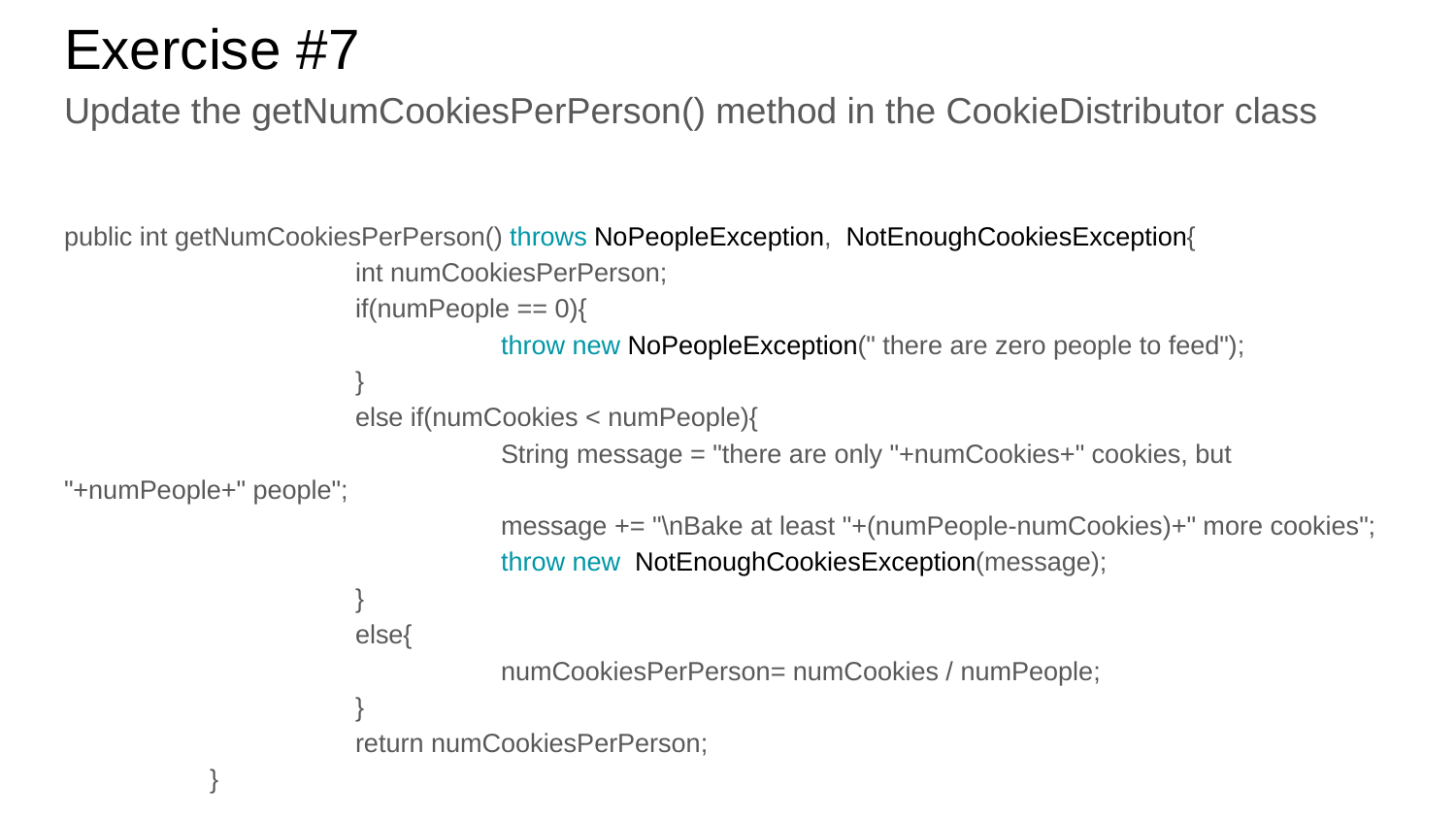

# Exercise #7
Update the getNumCookiesPerPerson() method in the CookieDistributor class

public int getNumCookiesPerPerson() throws NoPeopleException,  NotEnoughCookiesException{
		int numCookiesPerPerson;
		if(numPeople == 0){
			throw new NoPeopleException(" there are zero people to feed");
		}
		else if(numCookies < numPeople){
			String message = "there are only "+numCookies+" cookies, but "+numPeople+" people";
			message += "\nBake at least "+(numPeople-numCookies)+" more cookies";
			throw new  NotEnoughCookiesException(message);
		}
		else{
			numCookiesPerPerson= numCookies / numPeople;
		}
		return numCookiesPerPerson;
	}